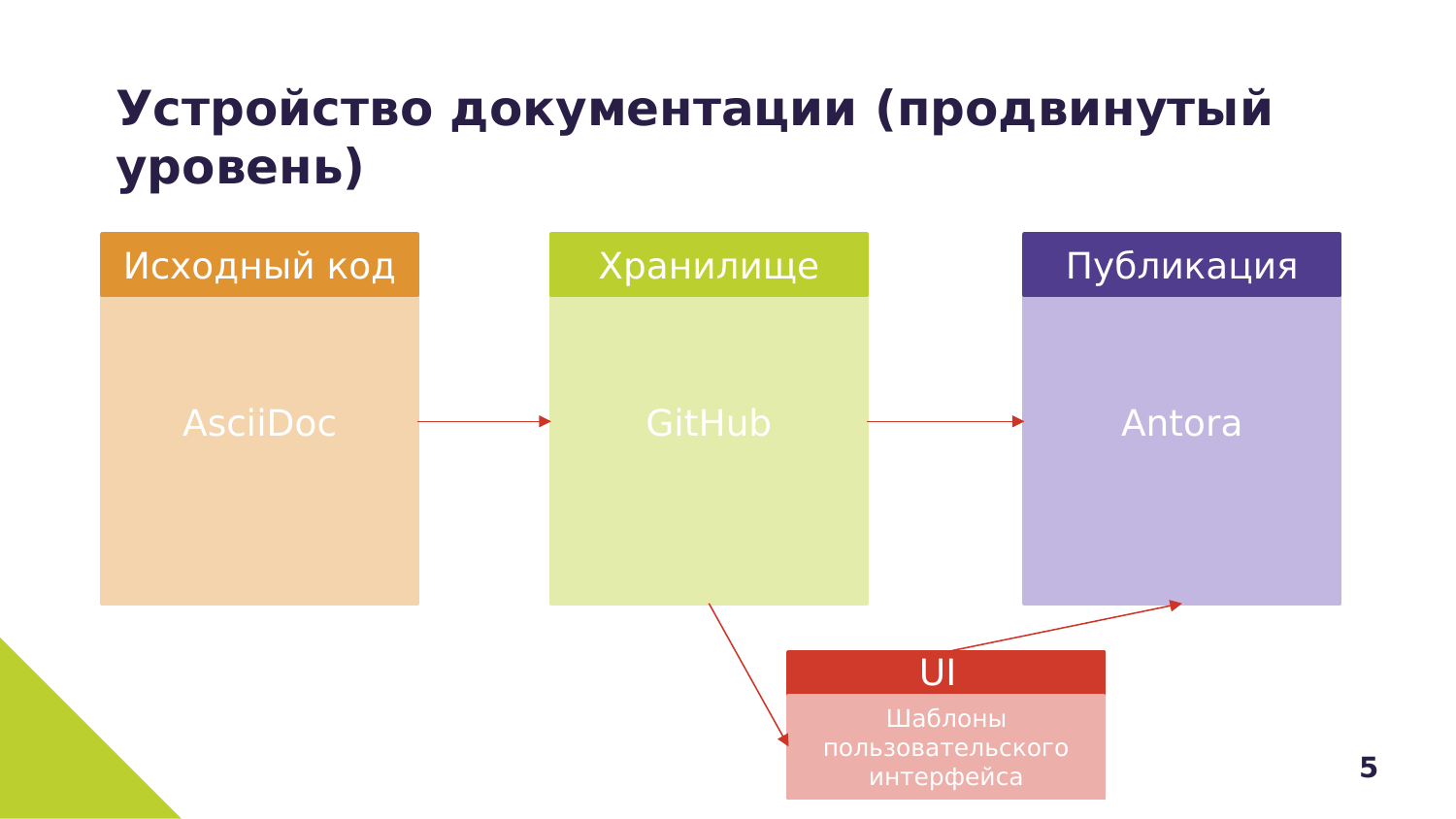

# Устройство документации (продвинутый уровень)
Исходный код
Хранилище
Публикация
AsciiDoc
GitHub
Antora
UI

Шаблоны пользовательского интерфейса